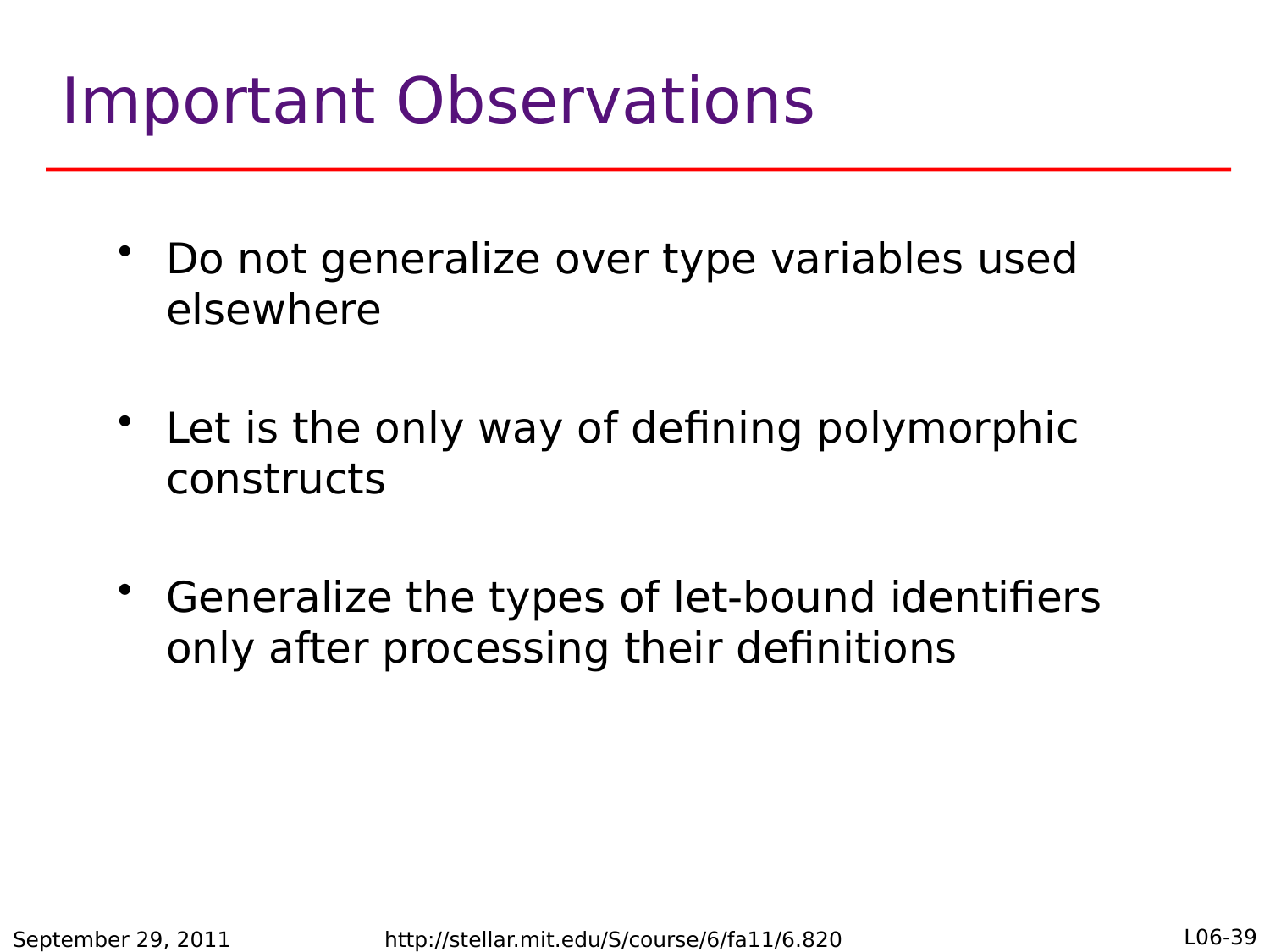

# Important Observations
Do not generalize over type variables used elsewhere

Let is the only way of defining polymorphic constructs

Generalize the types of let-bound identifiers only after processing their definitions
September 29, 2011
http://stellar.mit.edu/S/course/6/fa11/6.820